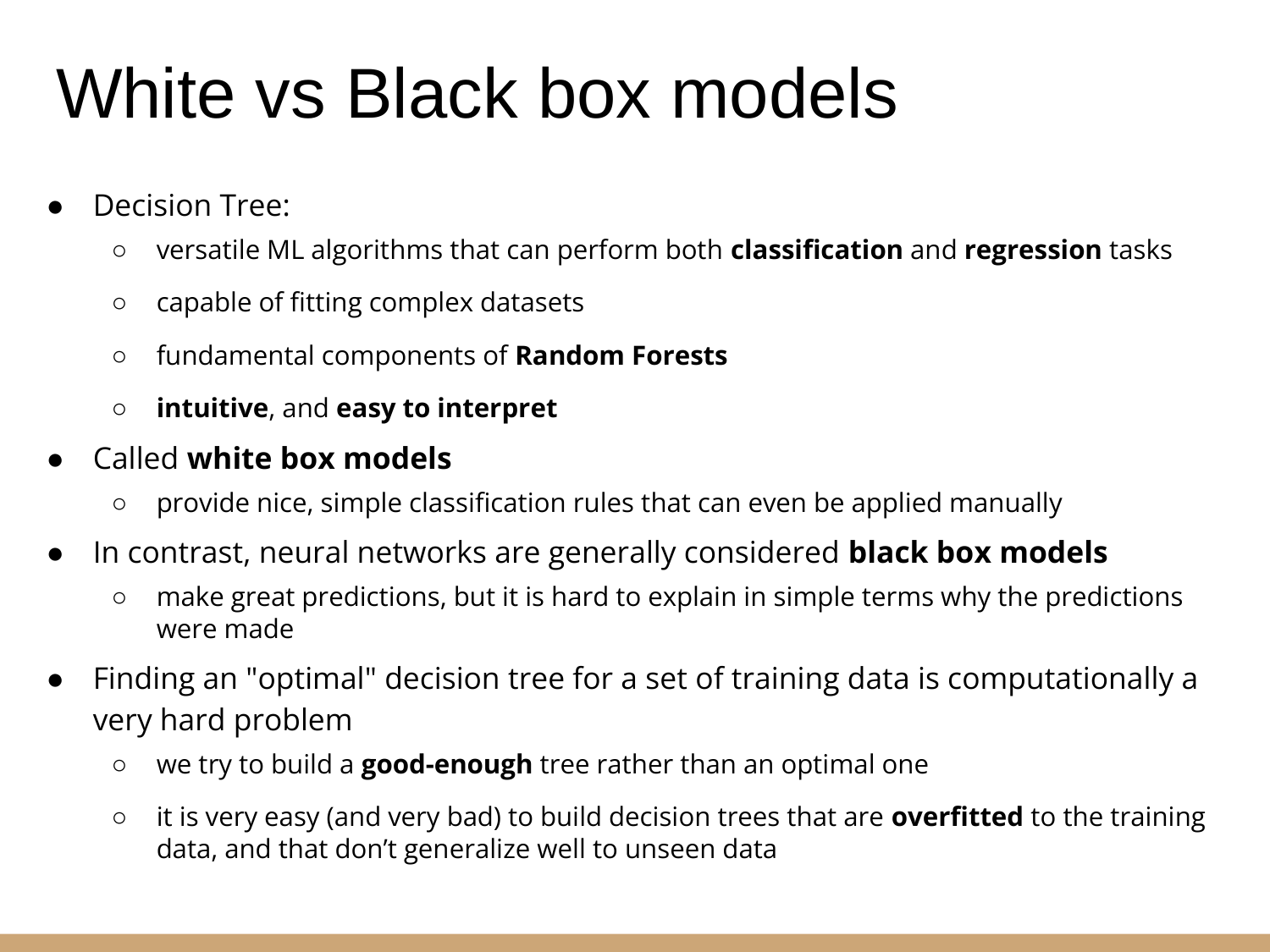

White vs Black box models
Decision Tree:
versatile ML algorithms that can perform both classification and regression tasks
capable of fitting complex datasets
fundamental components of Random Forests
intuitive, and easy to interpret
Called white box models
provide nice, simple classification rules that can even be applied manually
In contrast, neural networks are generally considered black box models
make great predictions, but it is hard to explain in simple terms why the predictions were made
Finding an "optimal" decision tree for a set of training data is computationally a very hard problem
we try to build a good-enough tree rather than an optimal one
it is very easy (and very bad) to build decision trees that are overfitted to the training data, and that don’t generalize well to unseen data